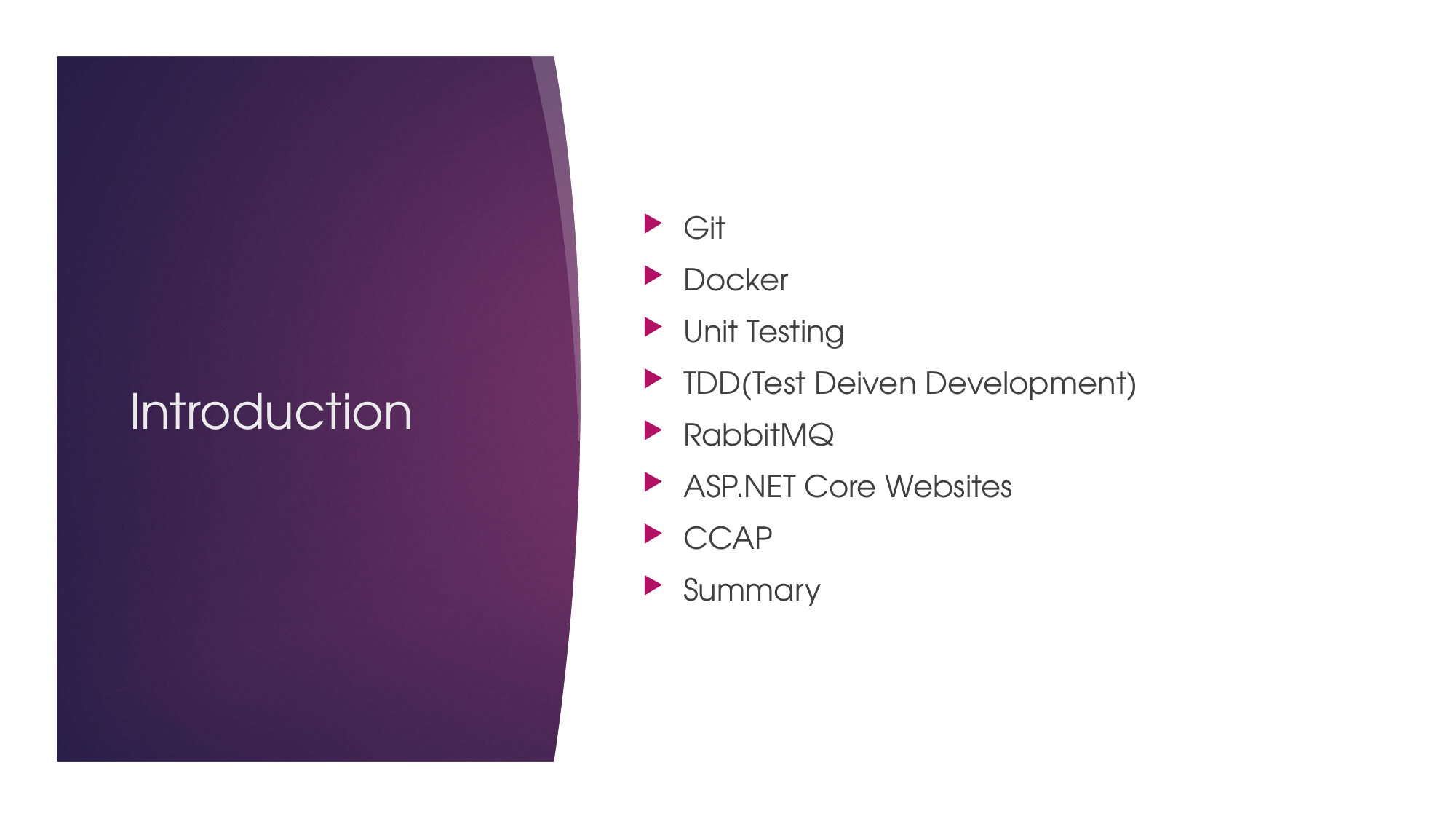

Git
Docker
Unit Testing
TDD(Test Deiven Development)
RabbitMQ
ASP.NET Core Websites
CCAP
Summary
# Introduction